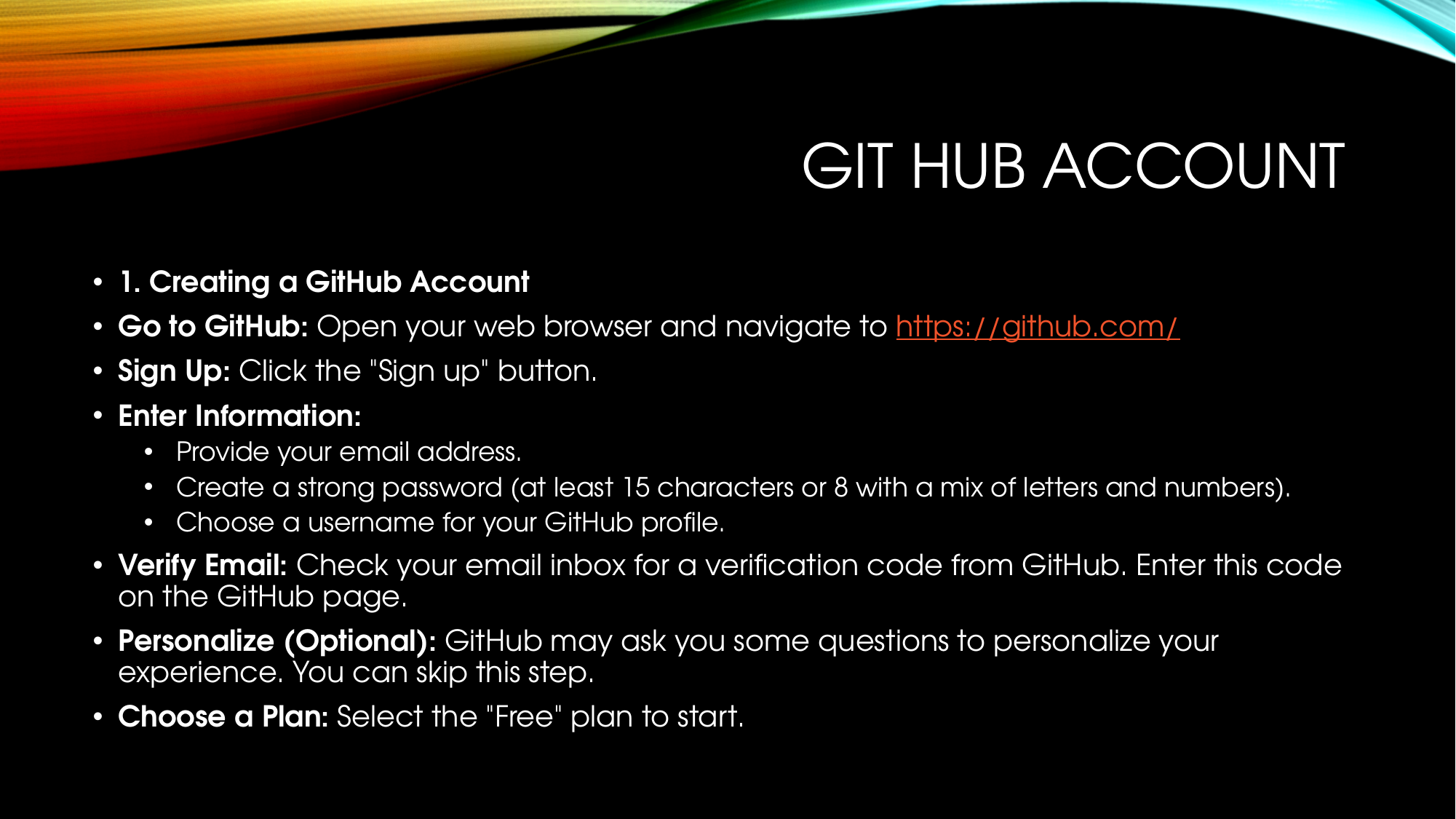

# Git hub Account
1. Creating a GitHub Account
Go to GitHub: Open your web browser and navigate to https://github.com/
Sign Up: Click the "Sign up" button.
Enter Information:
Provide your email address.
Create a strong password (at least 15 characters or 8 with a mix of letters and numbers).
Choose a username for your GitHub profile.
Verify Email: Check your email inbox for a verification code from GitHub. Enter this code on the GitHub page.
Personalize (Optional): GitHub may ask you some questions to personalize your experience. You can skip this step.
Choose a Plan: Select the "Free" plan to start.